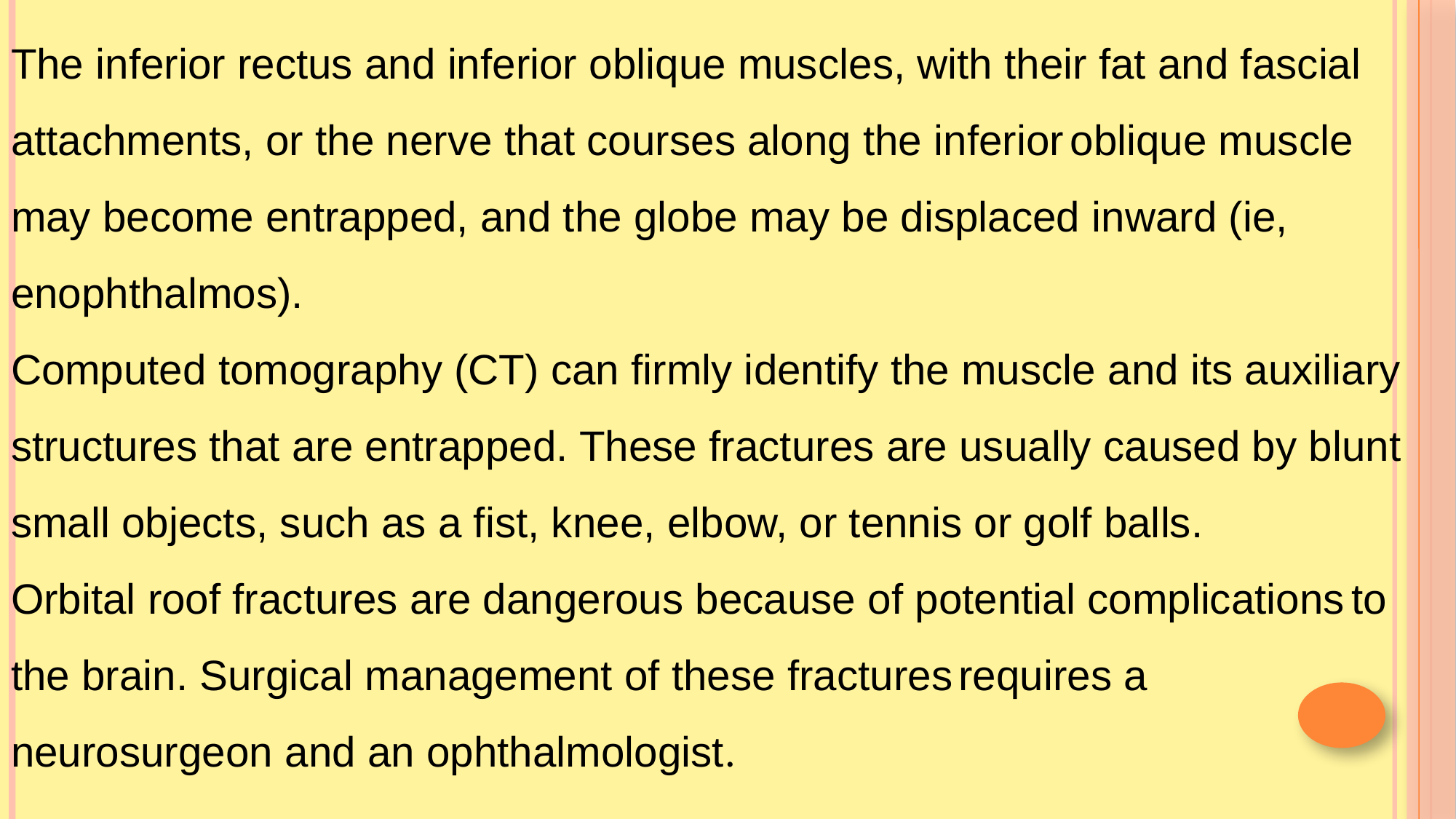

The inferior rectus and inferior oblique muscles, with their fat and fascial attachments, or the nerve that courses along the inferior oblique muscle may become entrapped, and the globe may be displaced inward (ie, enophthalmos).
Computed tomography (CT) can firmly identify the muscle and its auxiliary structures that are entrapped. These fractures are usually caused by blunt small objects, such as a fist, knee, elbow, or tennis or golf balls.
Orbital roof fractures are dangerous because of potential complications to the brain. Surgical management of these fractures requires a neurosurgeon and an ophthalmologist.